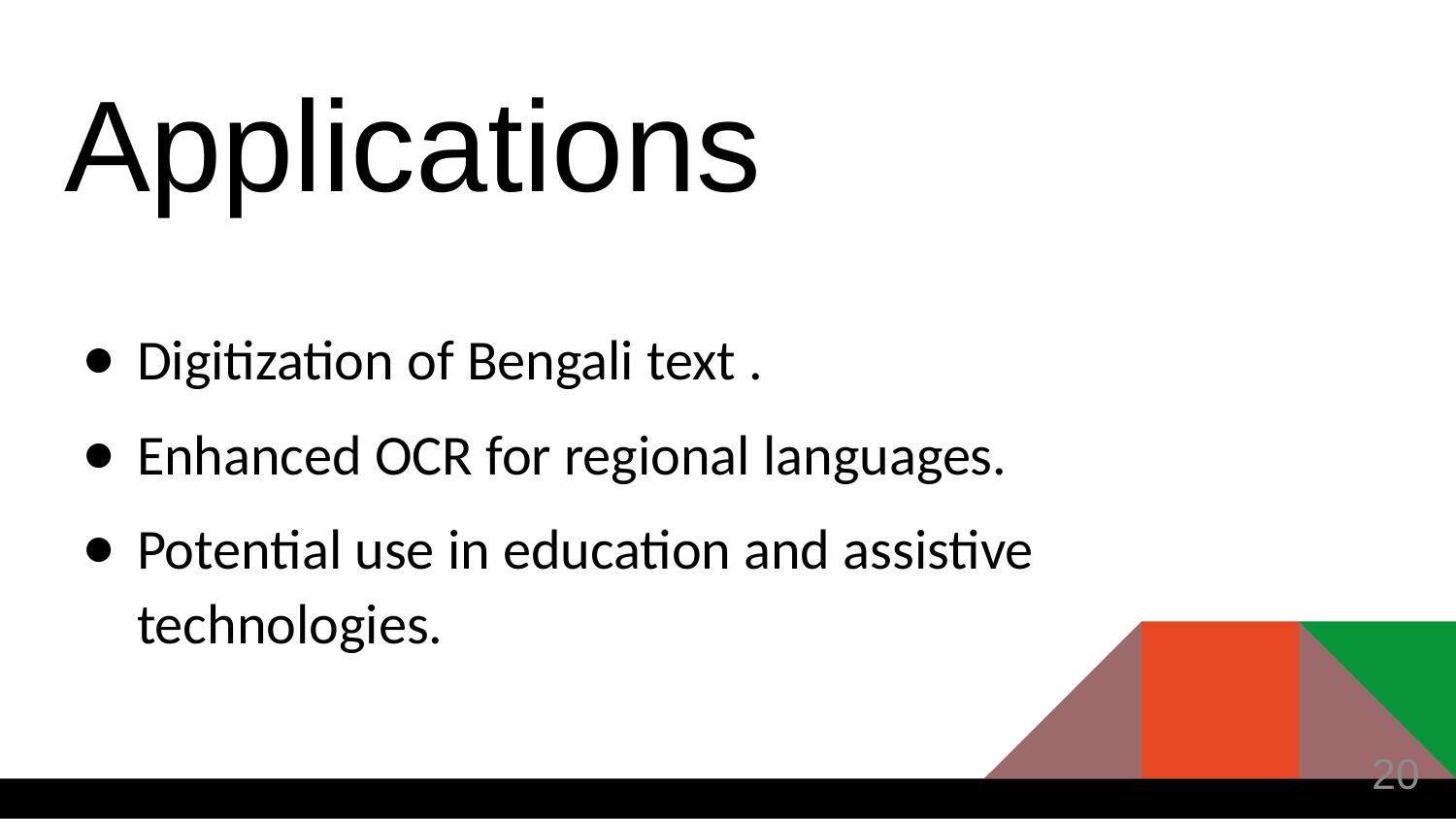

# Applications​
Digitization of Bengali text .
Enhanced OCR for regional languages.
Potential use in education and assistive technologies.

20